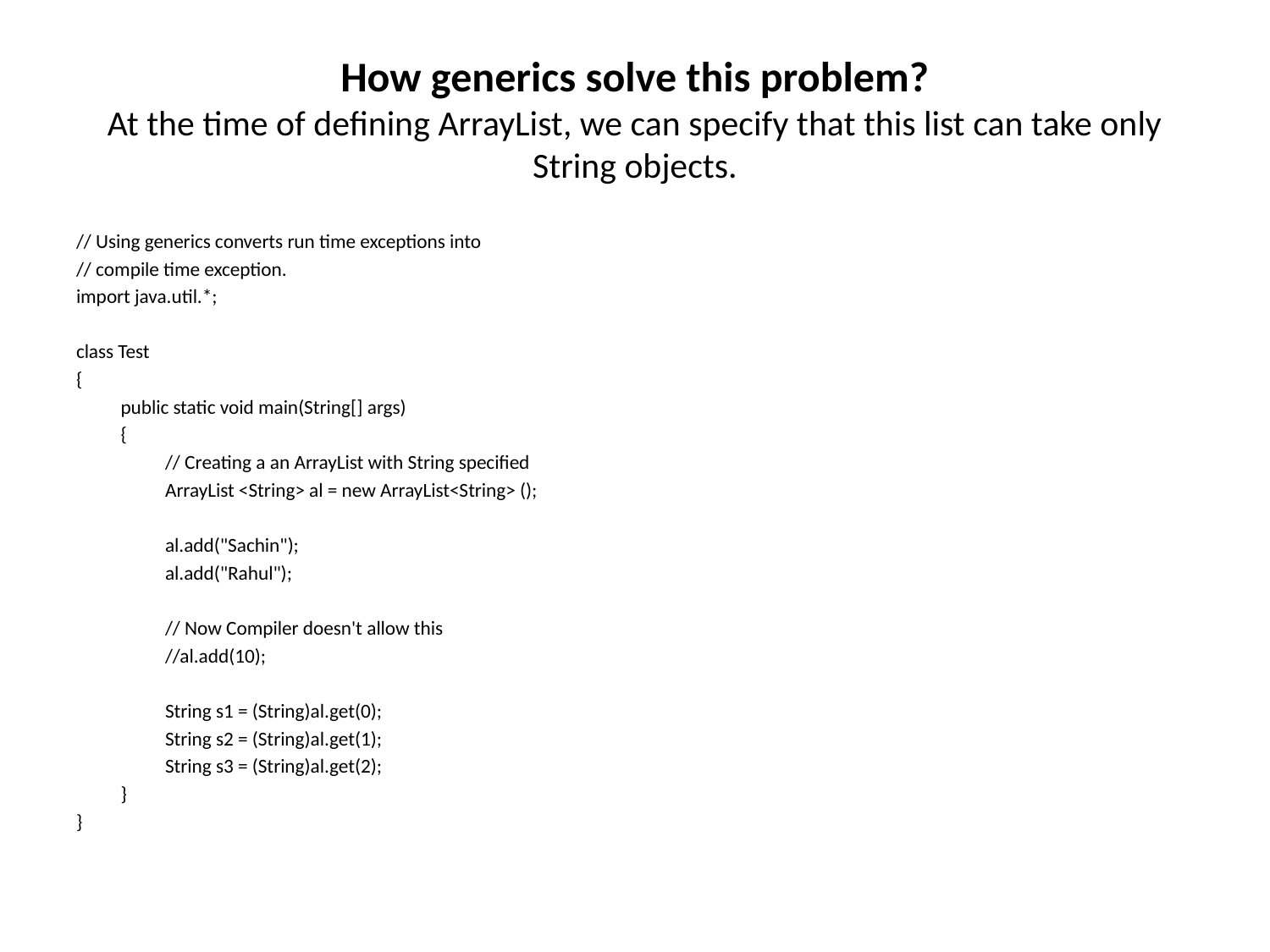

# How generics solve this problem? At the time of defining ArrayList, we can specify that this list can take only String objects.
// Using generics converts run time exceptions into
// compile time exception.
import java.util.*;

class Test
{
	public static void main(String[] args)
	{
		// Creating a an ArrayList with String specified
		ArrayList <String> al = new ArrayList<String> ();

		al.add("Sachin");
		al.add("Rahul");

		// Now Compiler doesn't allow this
		//al.add(10);

		String s1 = (String)al.get(0);
		String s2 = (String)al.get(1);
		String s3 = (String)al.get(2);
	}
}